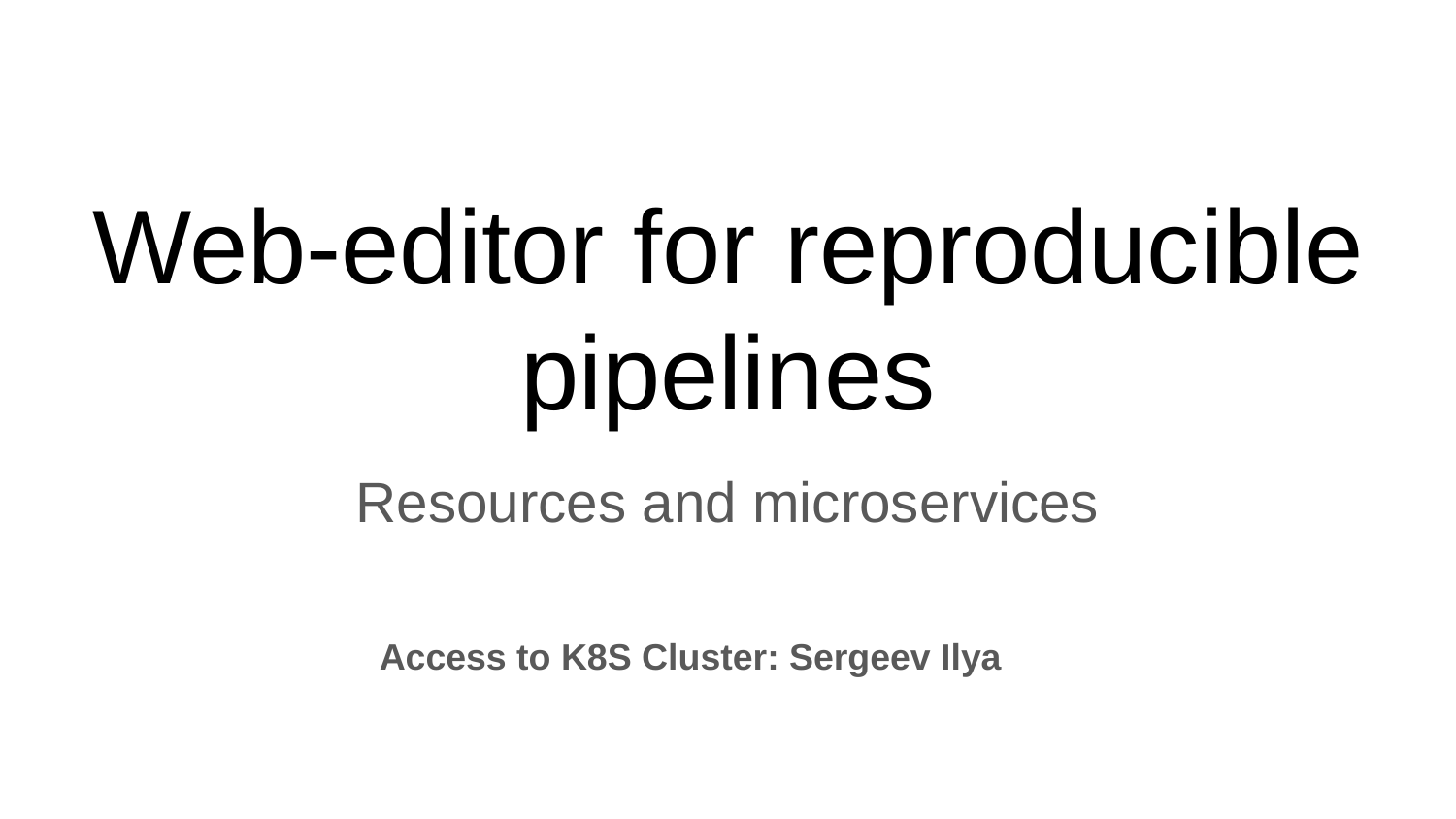

Web-editor for reproducible pipelines
Resources and microservices
Access to K8S Cluster: Sergeev Ilya